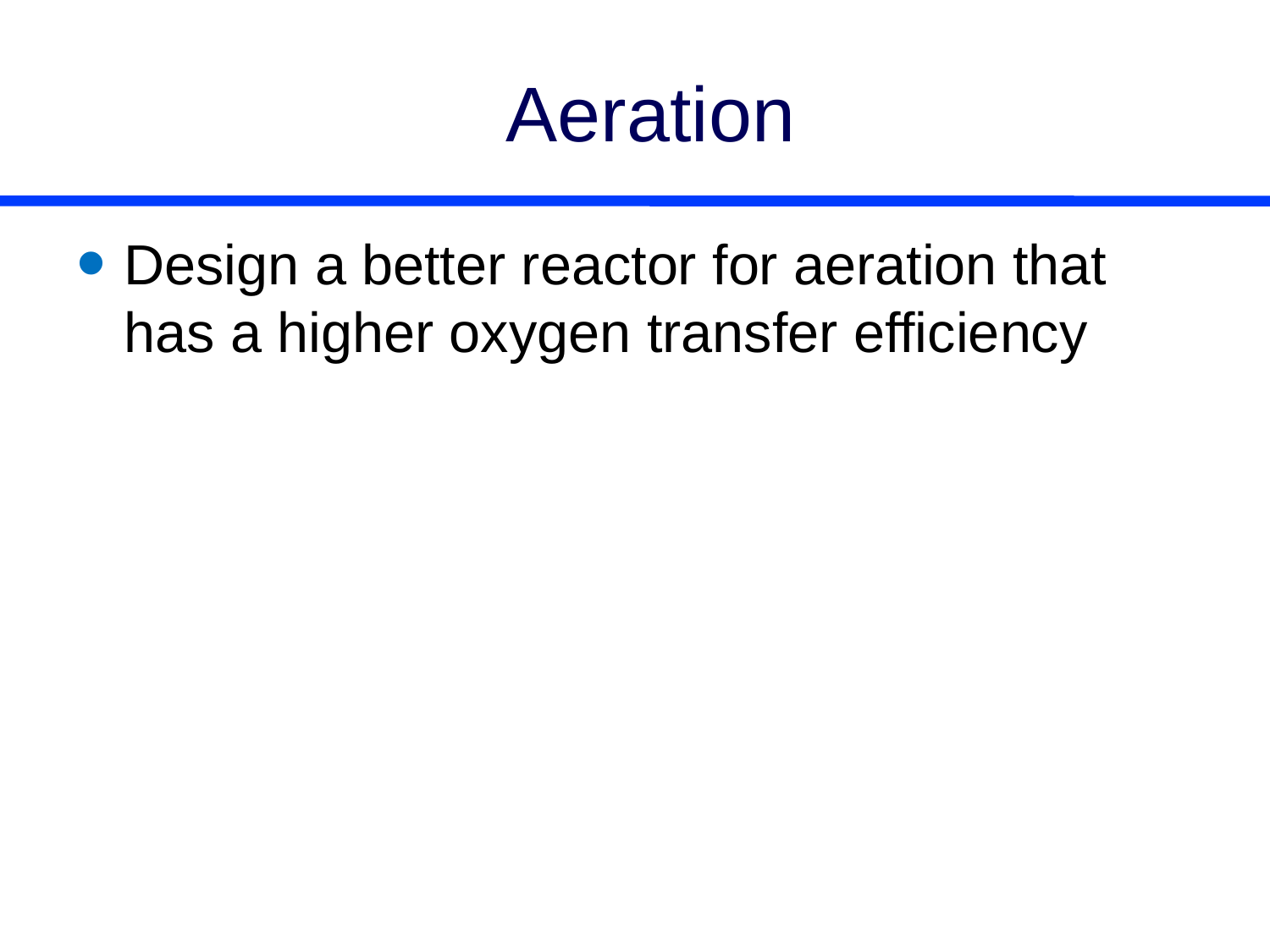

# Aeration
Design a better reactor for aeration that has a higher oxygen transfer efficiency